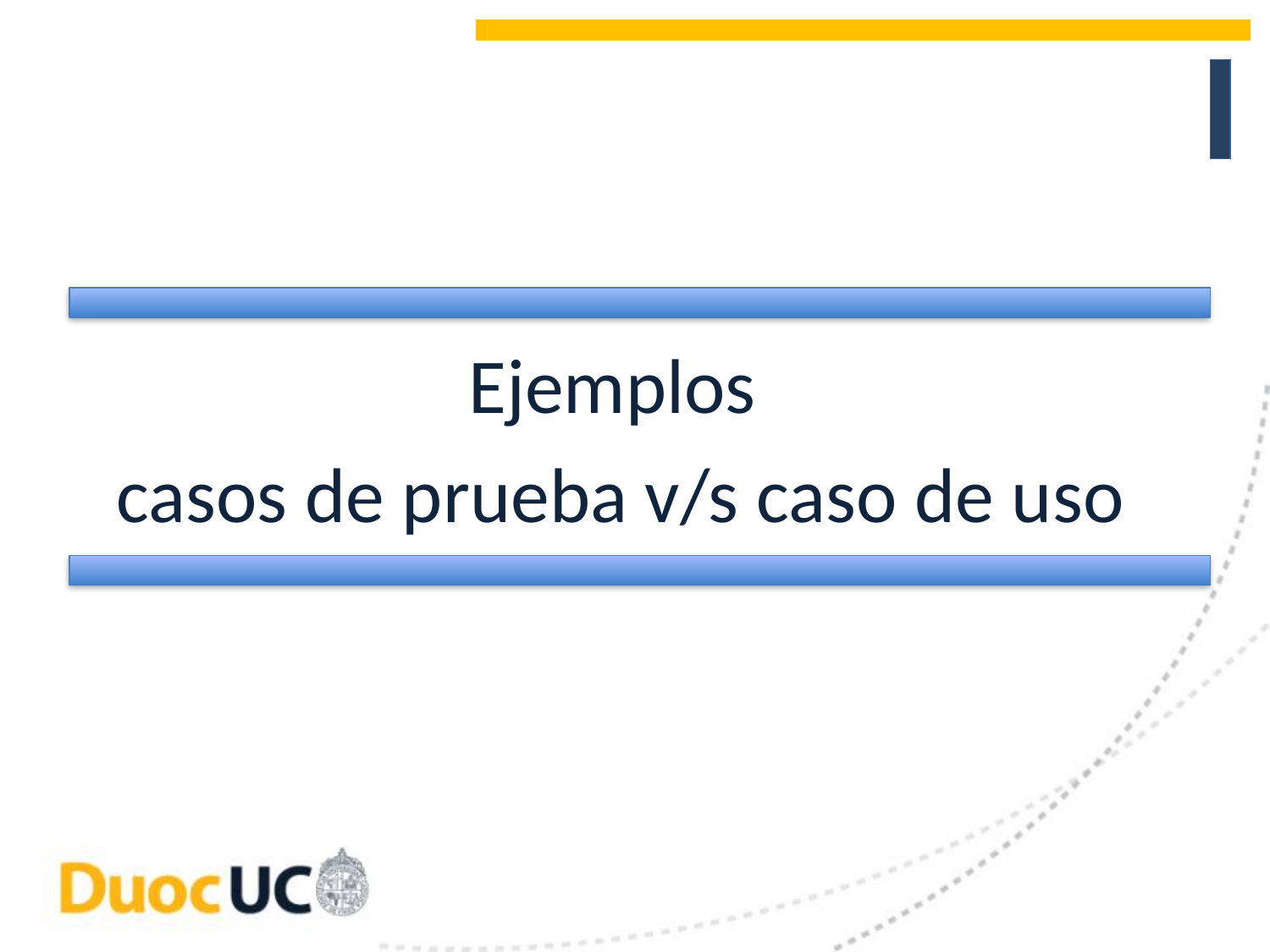

Ejemplos
casos de prueba v/s caso de uso